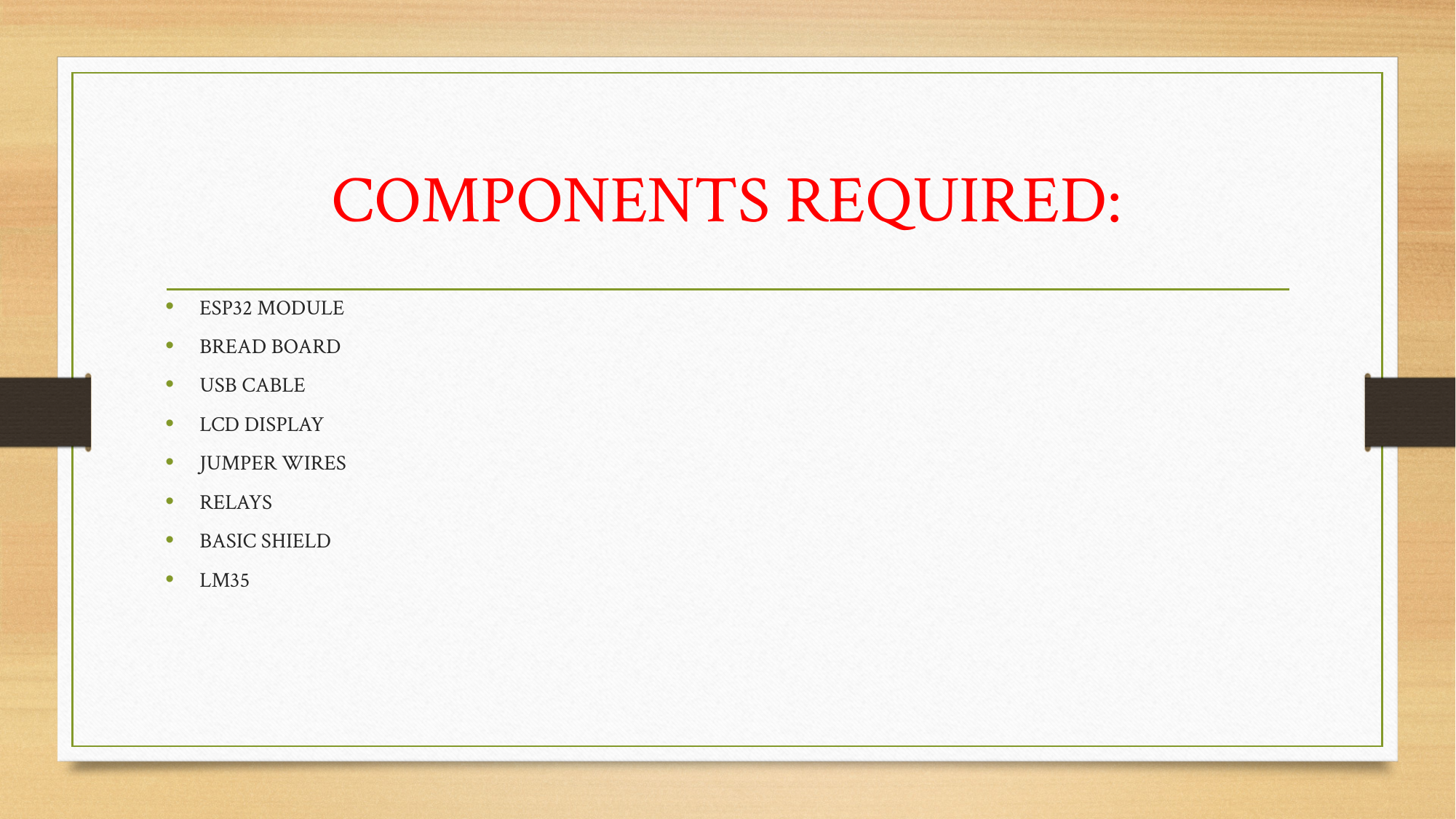

# COMPONENTS REQUIRED:
ESP32 MODULE
BREAD BOARD
USB CABLE
LCD DISPLAY
JUMPER WIRES
RELAYS
BASIC SHIELD
LM35